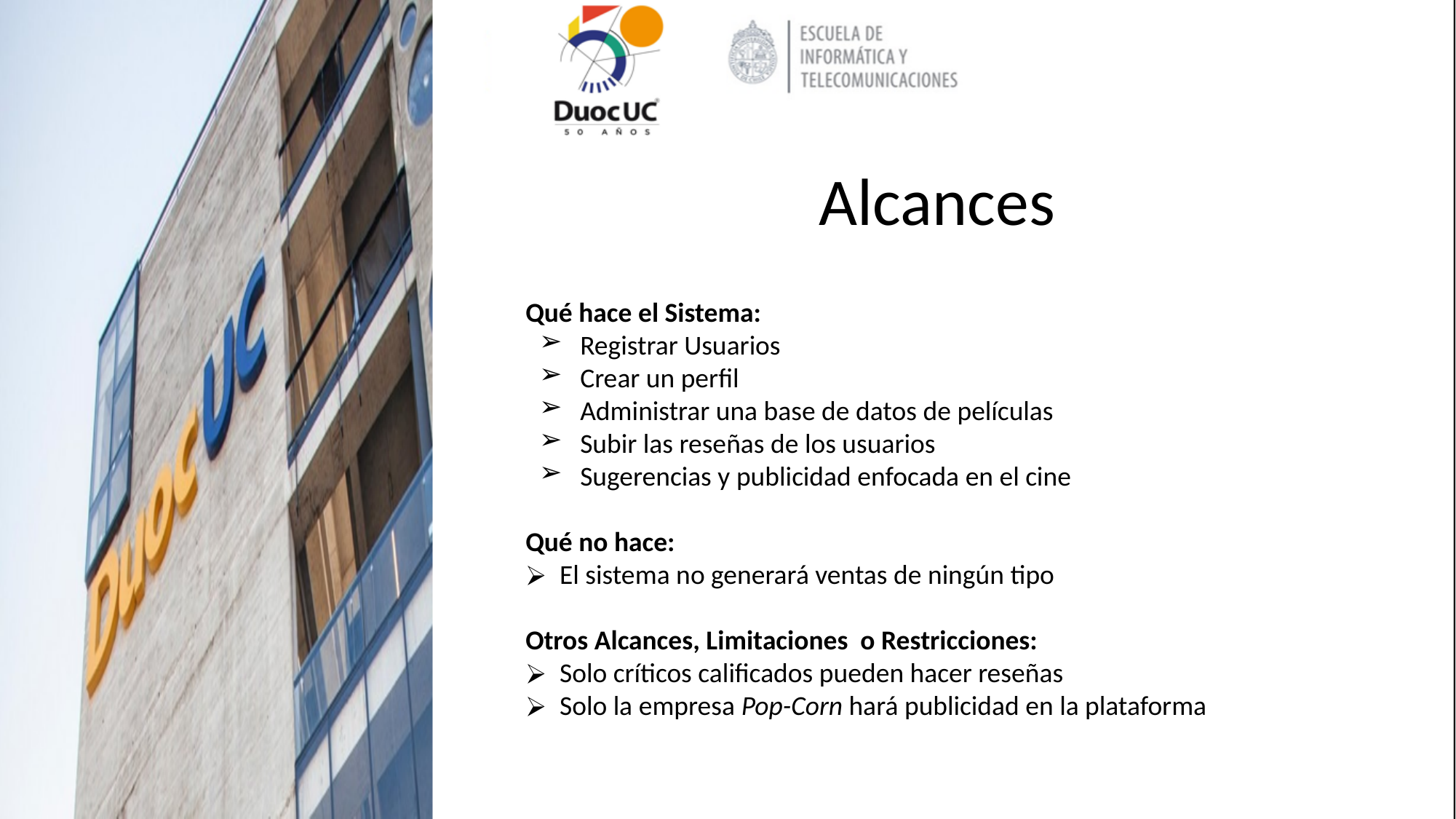

#
Alcances
Qué hace el Sistema:
Registrar Usuarios
Crear un perfil
Administrar una base de datos de películas
Subir las reseñas de los usuarios
Sugerencias y publicidad enfocada en el cine

Qué no hace:
El sistema no generará ventas de ningún tipo

Otros Alcances, Limitaciones  o Restricciones:
Solo críticos calificados pueden hacer reseñas
Solo la empresa Pop-Corn hará publicidad en la plataforma